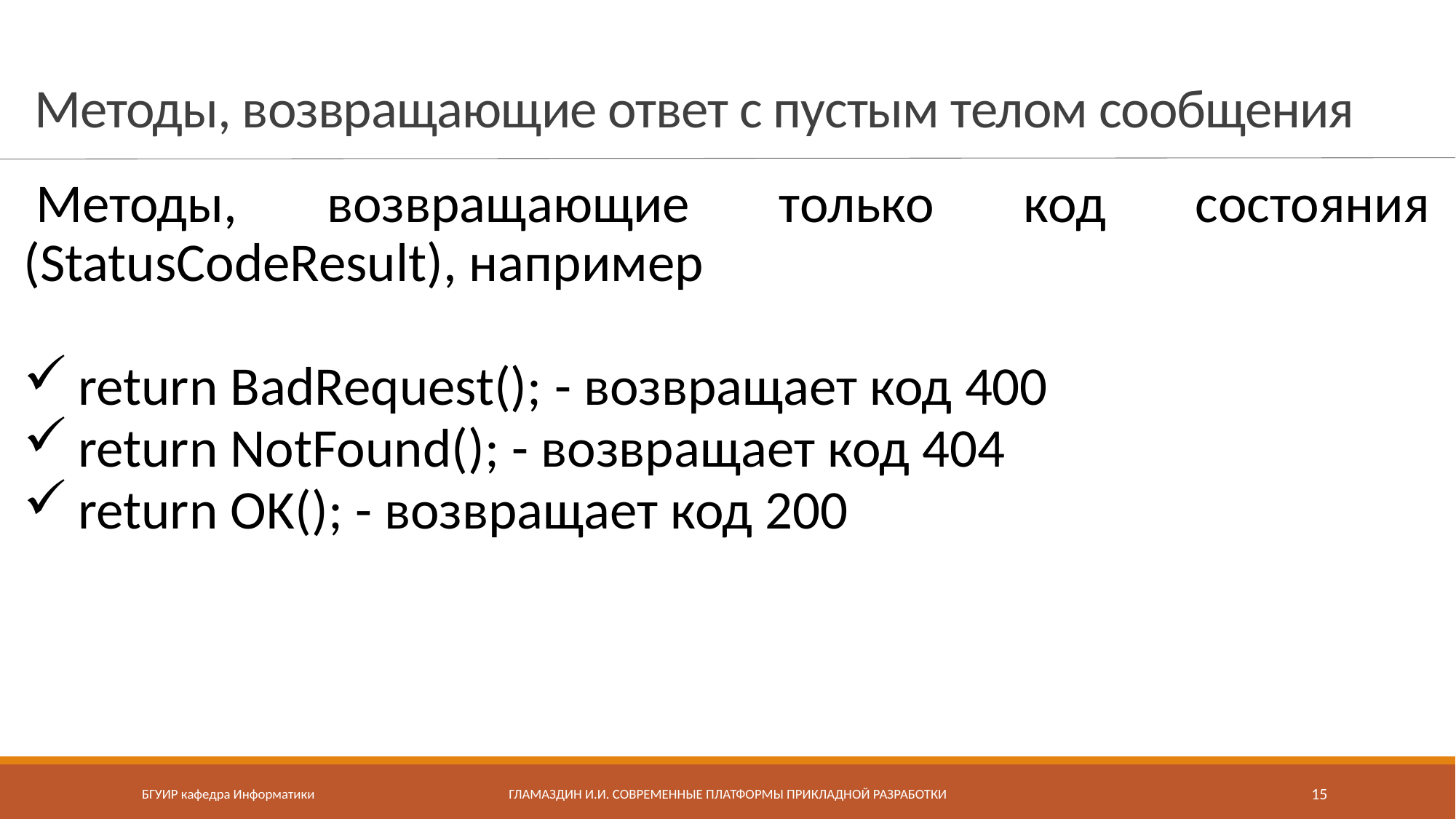

# Методы, возвращающие ответ с пустым телом сообщения
Методы, возвращающие только код состояния (StatusCodeResult), например

return BadRequest(); - возвращает код 400
return NotFound(); - возвращает код 404
return OK(); - возвращает код 200

БГУИР кафедра Информатики
Гламаздин И.И. Современные платформы прикладной разработки
15